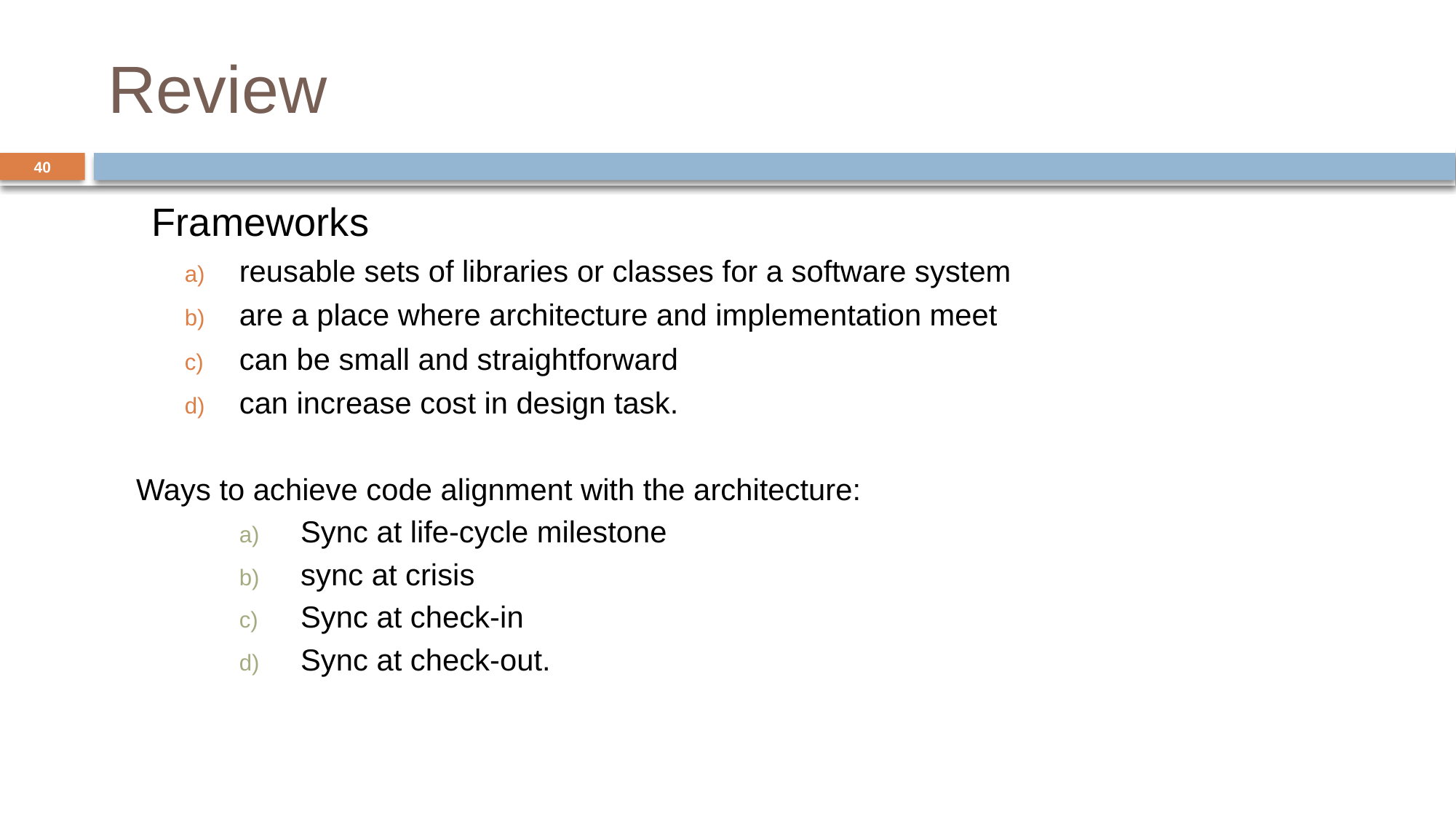

# Review
40
Frameworks
reusable sets of libraries or classes for a software system
are a place where architecture and implementation meet
can be small and straightforward
can increase cost in design task.

Ways to achieve code alignment with the architecture:
Sync at life-cycle milestone
sync at crisis
Sync at check-in
Sync at check-out.